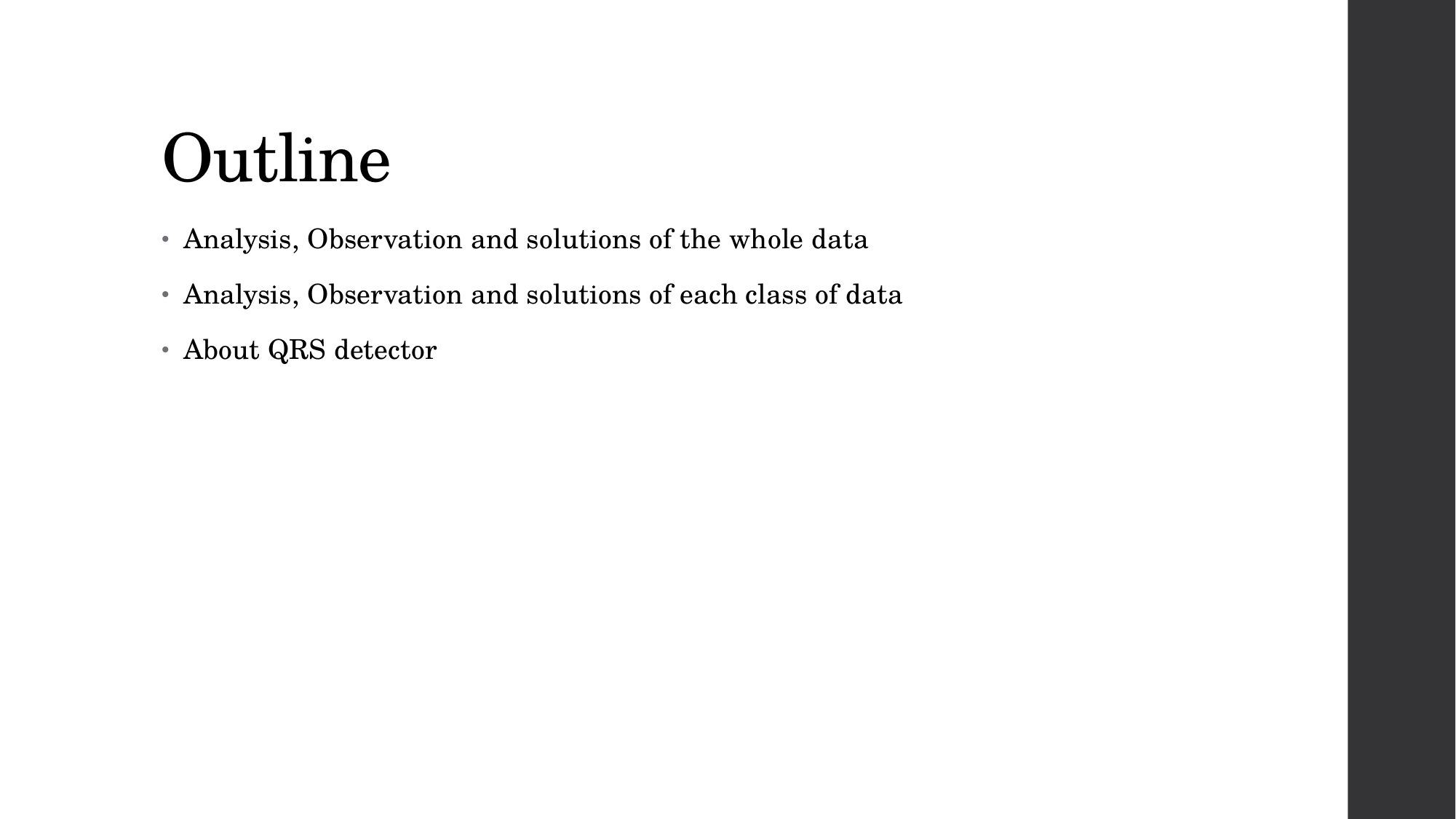

# Outline
Analysis, Observation and solutions of the whole data
Analysis, Observation and solutions of each class of data
About QRS detector